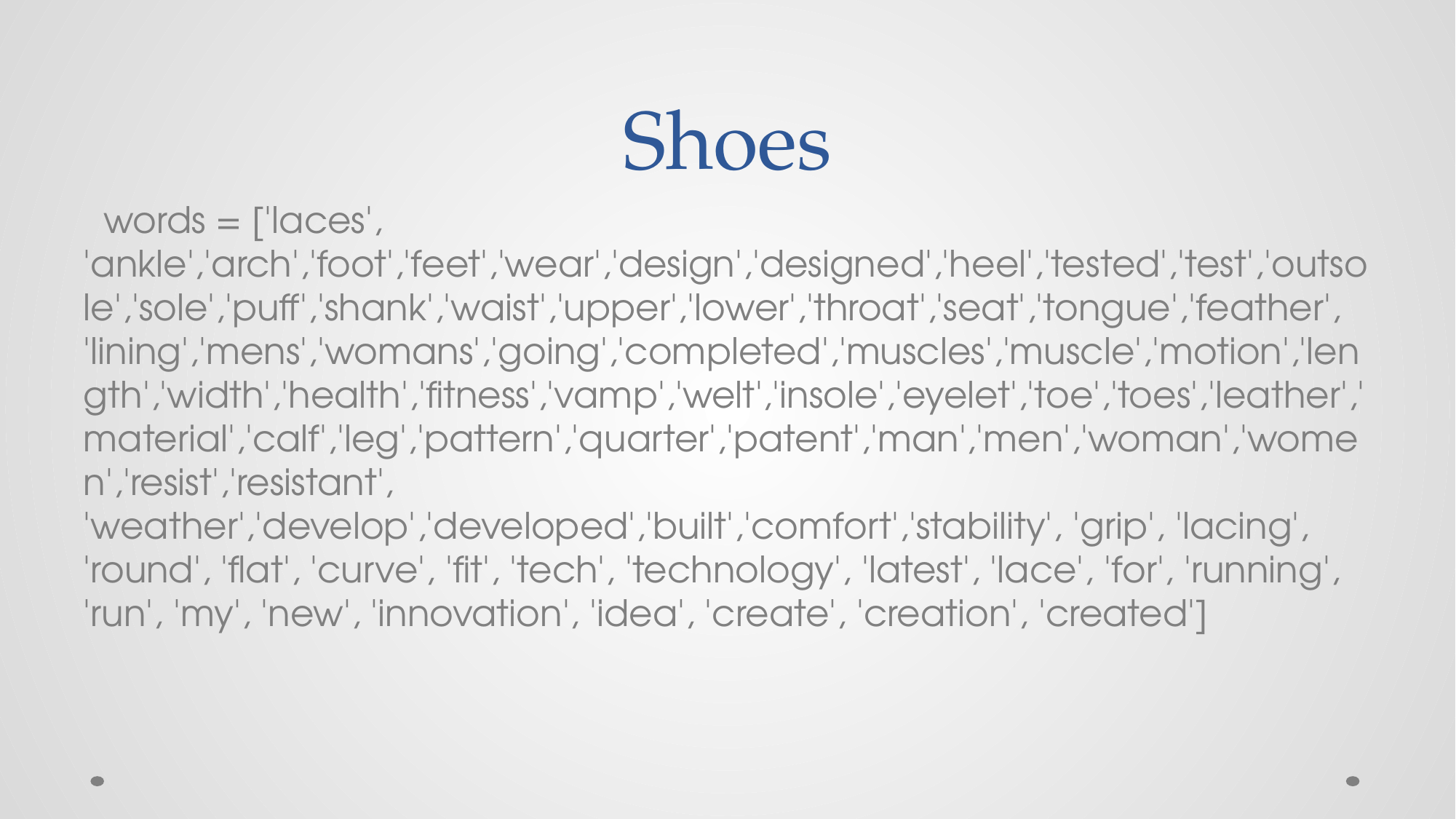

# Shoes
  words = ['laces', 'ankle','arch','foot','feet','wear','design','designed','heel','tested','test','outsole','sole','puff','shank','waist','upper','lower','throat','seat','tongue','feather', 'lining','mens','womans','going','completed','muscles','muscle','motion','length','width','health','fitness','vamp','welt','insole','eyelet','toe','toes','leather','material','calf','leg','pattern','quarter','patent','man','men','woman','women','resist','resistant', 'weather','develop','developed','built','comfort','stability', 'grip', 'lacing', 'round', 'flat', 'curve', 'fit', 'tech', 'technology', 'latest', 'lace', 'for', 'running', 'run', 'my', 'new', 'innovation', 'idea', 'create', 'creation', 'created']